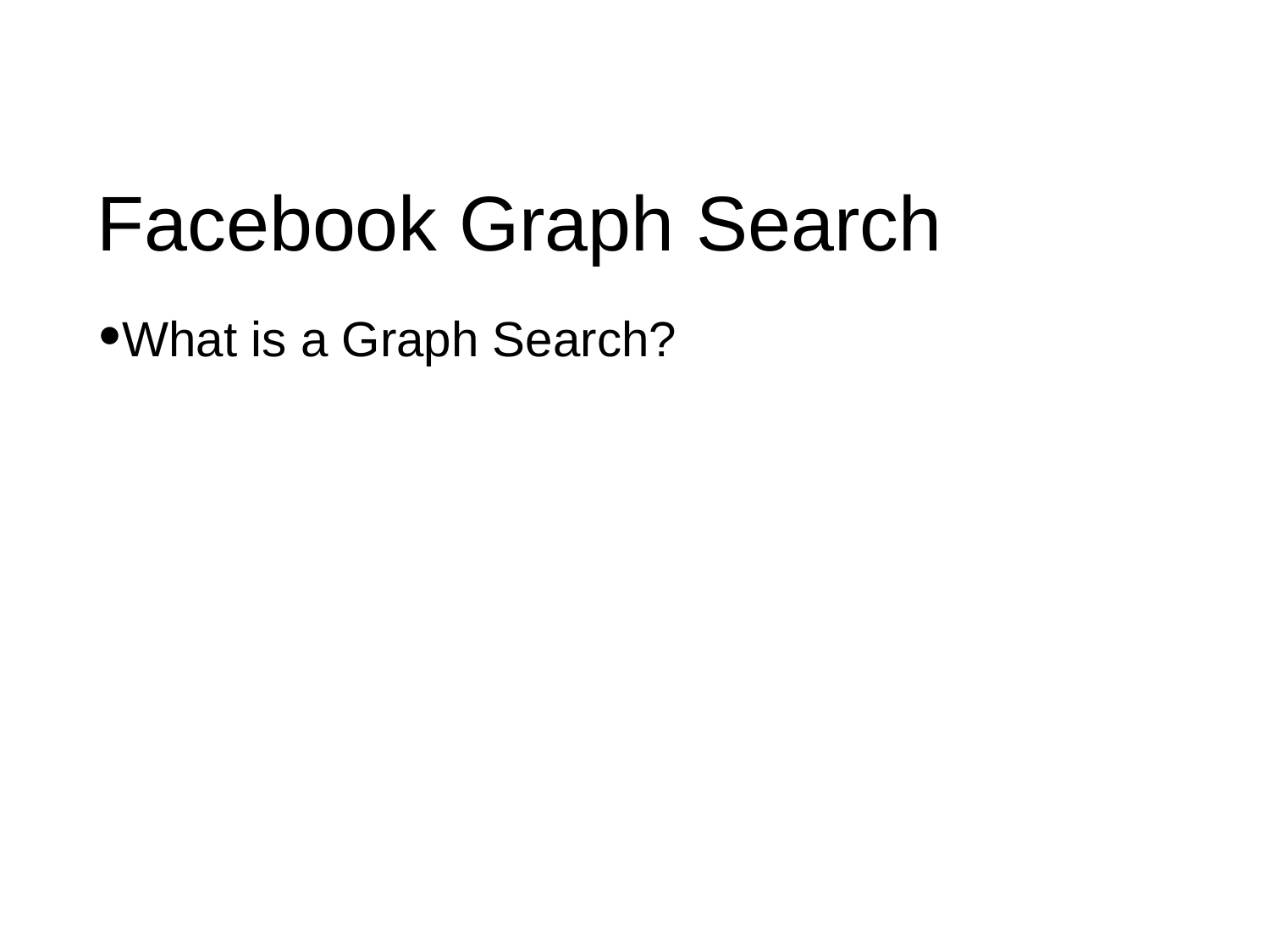

# Facebook Graph Search
What is a Graph Search?